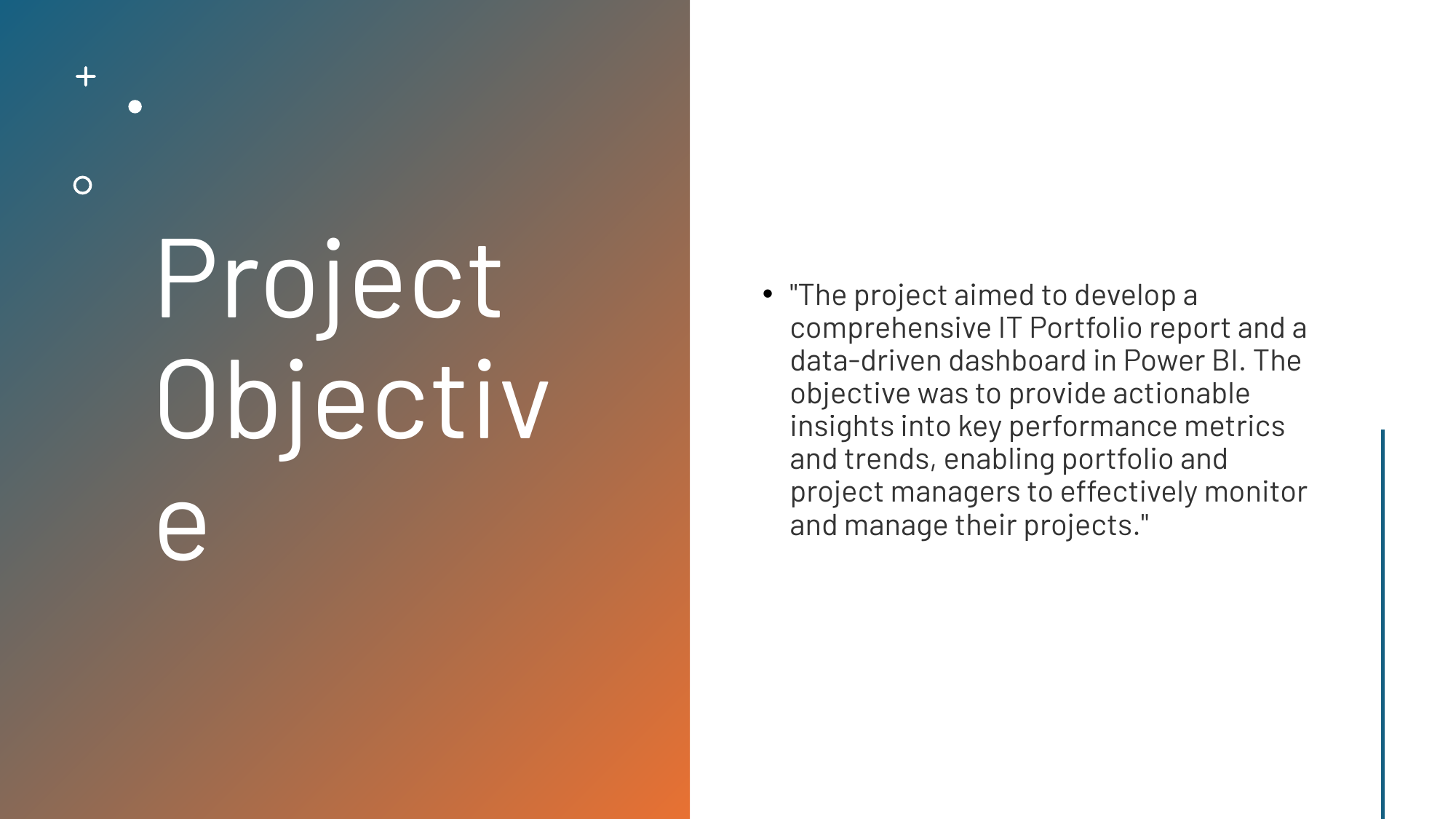

# Project Objective
"The project aimed to develop a comprehensive IT Portfolio report and a data-driven dashboard in Power BI. The objective was to provide actionable insights into key performance metrics and trends, enabling portfolio and project managers to effectively monitor and manage their projects."